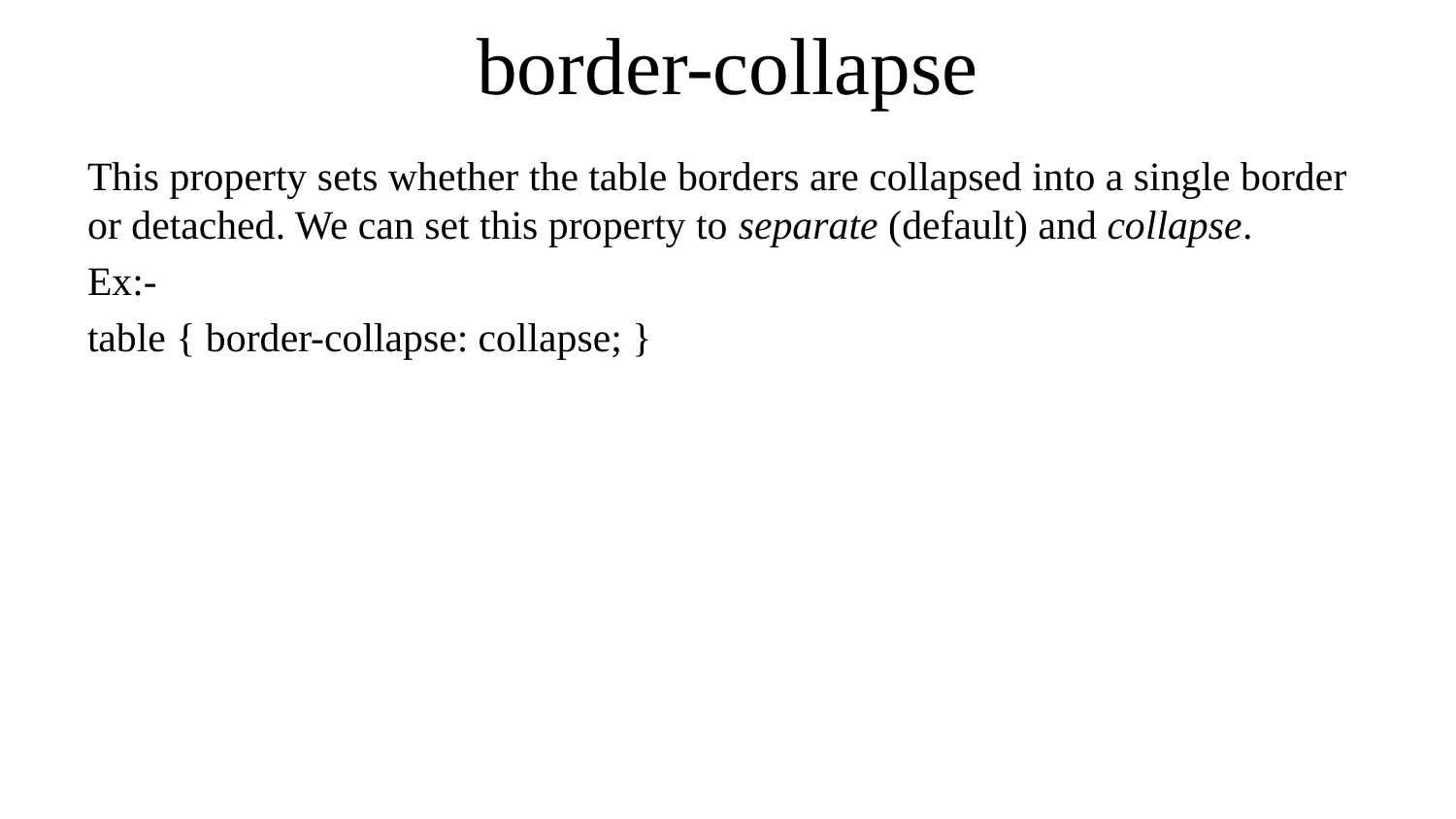

# border-collapse
This property sets whether the table borders are collapsed into a single border or detached. We can set this property to separate (default) and collapse.
Ex:-
table { border-collapse: collapse; }